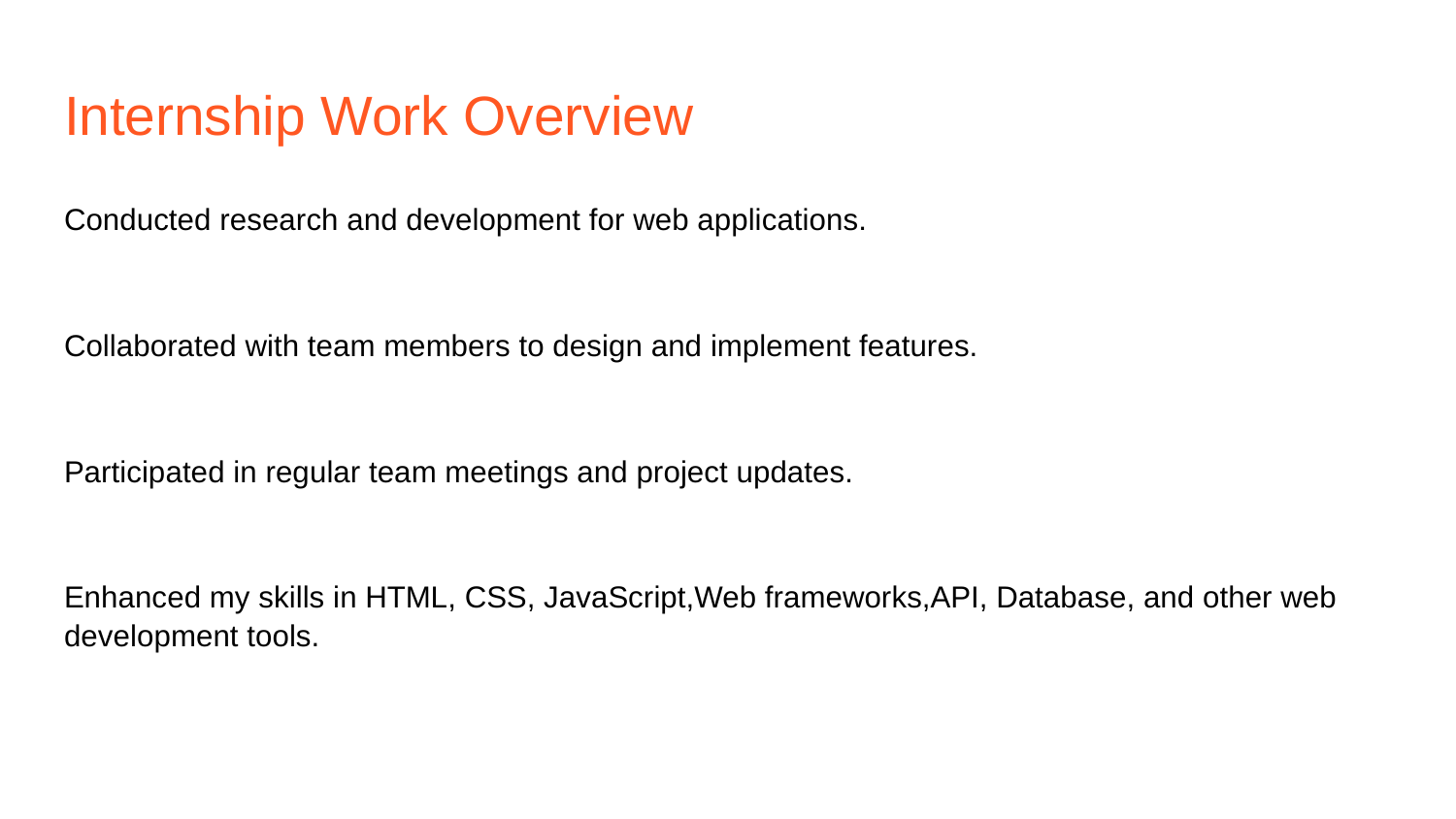

# Internship Work Overview
Conducted research and development for web applications.

Collaborated with team members to design and implement features.

Participated in regular team meetings and project updates.

Enhanced my skills in HTML, CSS, JavaScript,Web frameworks,API, Database, and other web development tools.